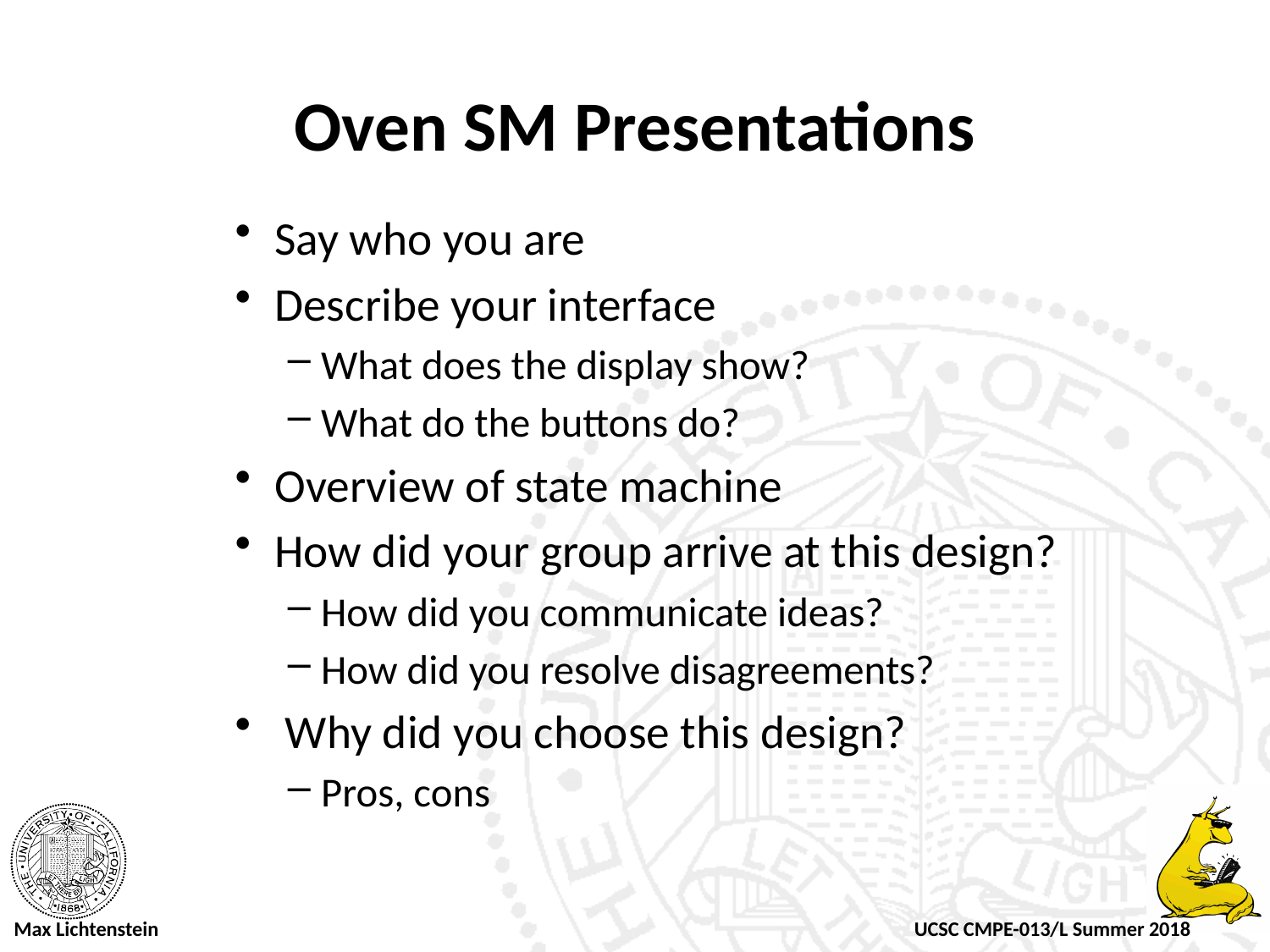

# Oven SM Presentations
Say who you are
Describe your interface
What does the display show?
What do the buttons do?
Overview of state machine
How did your group arrive at this design?
How did you communicate ideas?
How did you resolve disagreements?
 Why did you choose this design?
Pros, cons